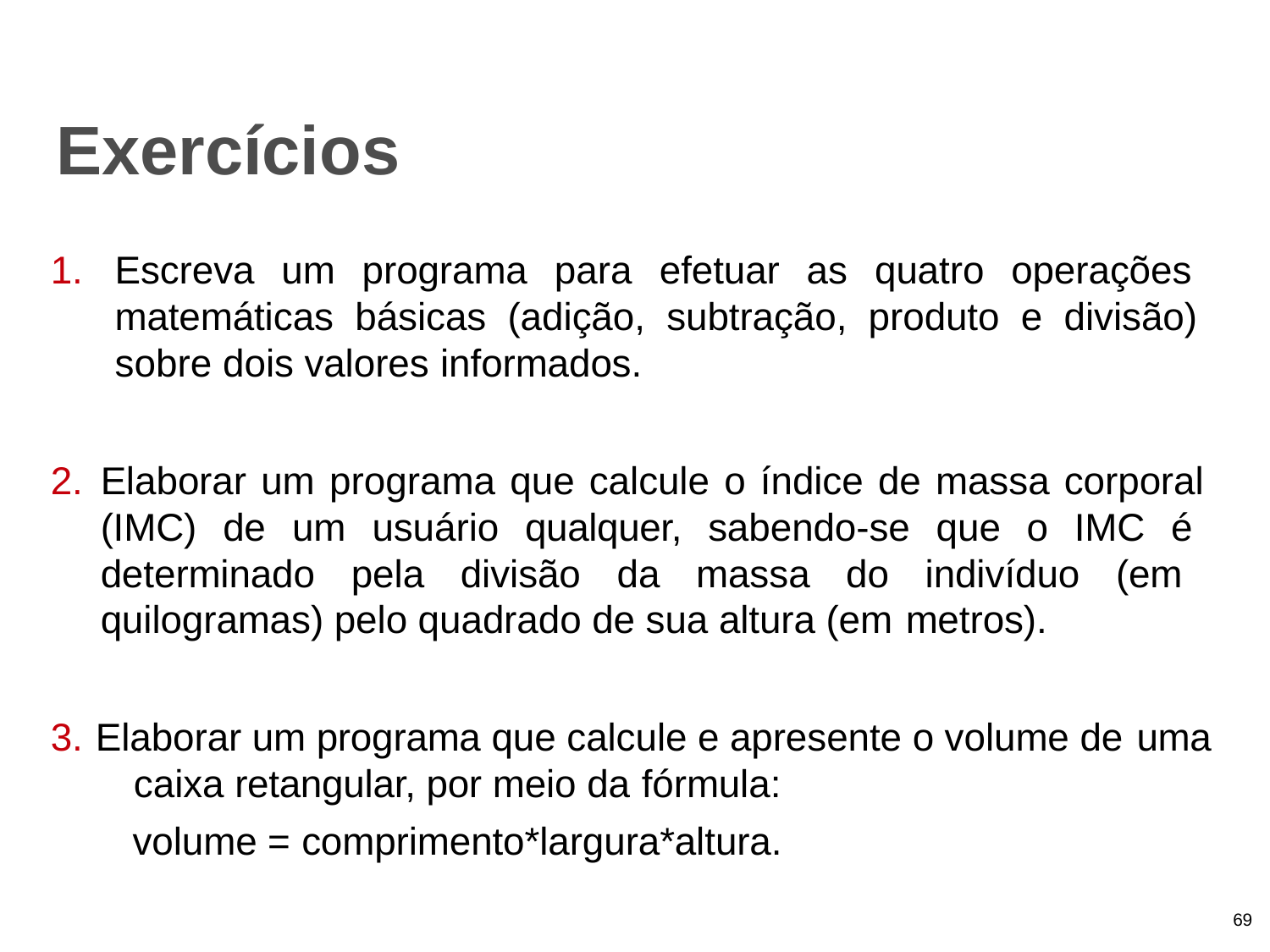

# Exercícios
Escreva um programa para efetuar as quatro operações  matemáticas básicas (adição, subtração, produto e divisão)  sobre dois valores informados.

Elaborar um programa que calcule o índice de massa corporal  (IMC) de um usuário qualquer, sabendo-se que o IMC é  determinado pela divisão da massa do indivíduo (em  quilogramas) pelo quadrado de sua altura (em metros).

Elaborar um programa que calcule e apresente o volume de uma
caixa retangular, por meio da fórmula:
volume = comprimento*largura*altura.
69